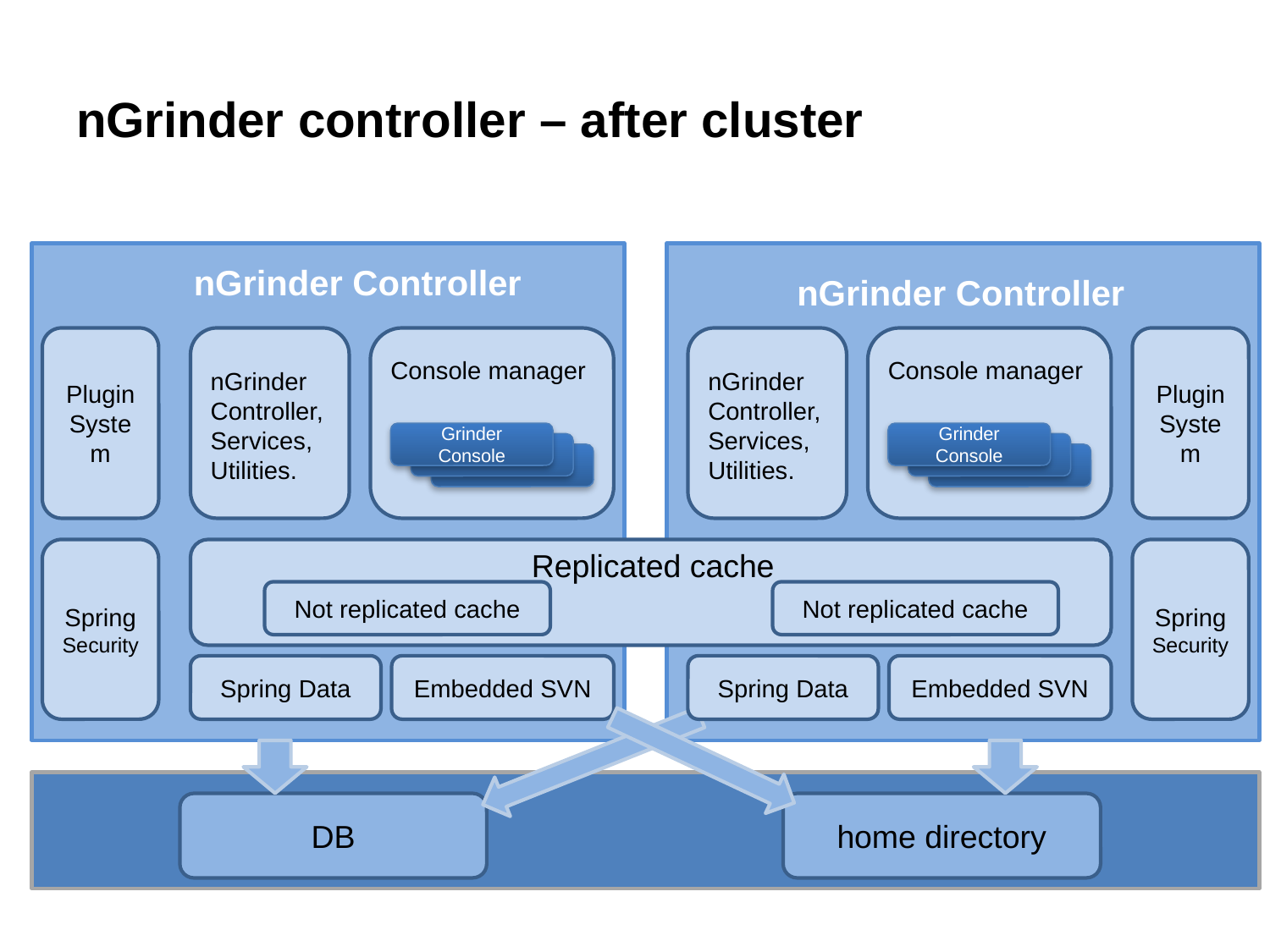

# nGrinder controller – after cluster

nGrinder Controller
nGrinder Controller
Plugin
System

nGrinder
Controller,
Services,
Utilities.

Console manager
Grinder Console

nGrinder
Controller,
Services,
Utilities.

Console manager
Grinder Console

Plugin
System
Spring Security

Replicated cache
Spring Security
Not replicated cache
Not replicated cache

Spring Data
Embedded SVN
Spring Data
Embedded SVN

DB
home directory